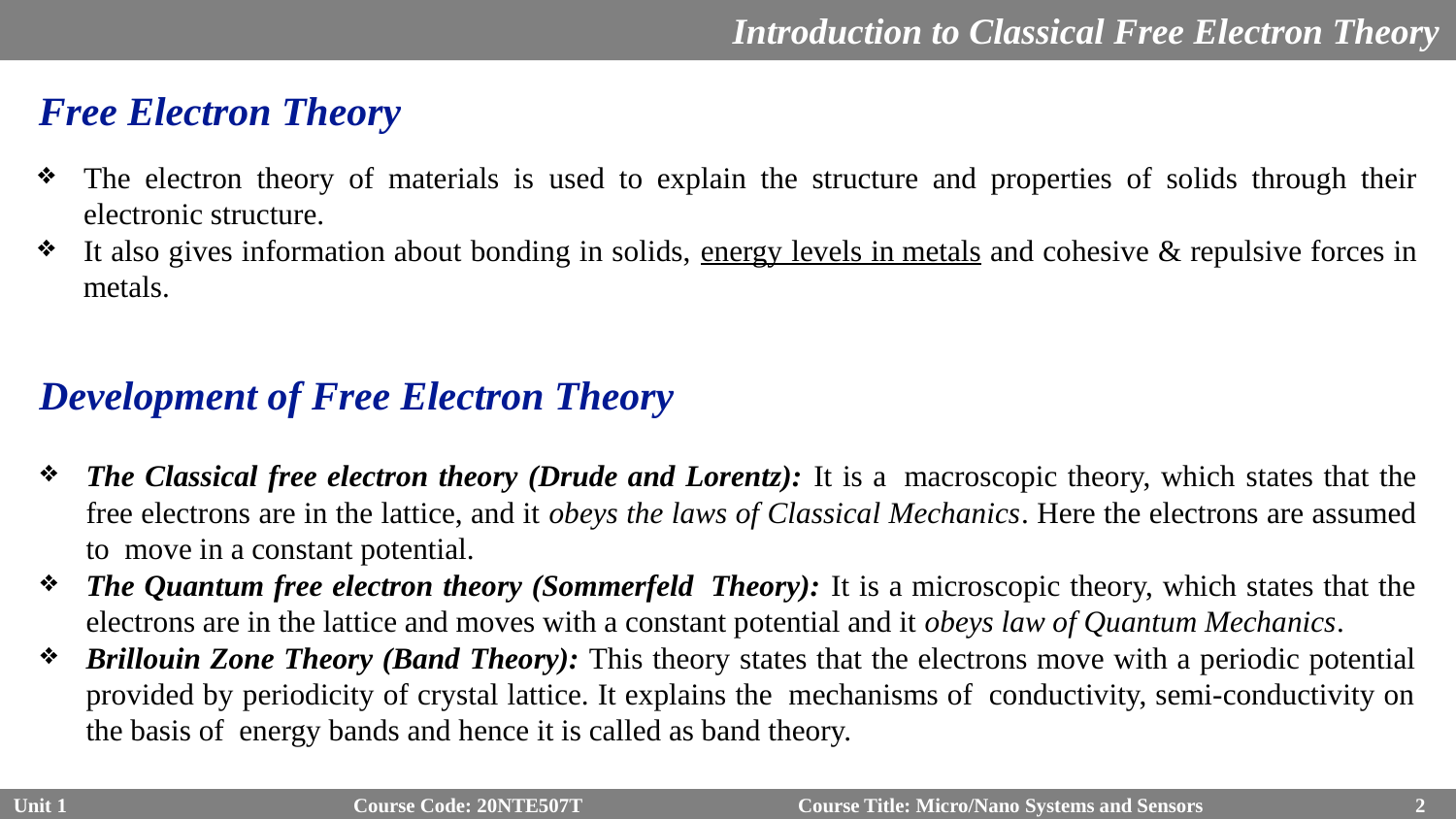

Introduction to Classical Free Electron Theory
Free Electron Theory
The electron theory of materials is used to explain the structure and properties of solids through their electronic structure.
It also gives information about bonding in solids, energy levels in metals and cohesive & repulsive forces in metals.
Development of Free Electron Theory
The Classical free electron theory (Drude and Lorentz): It is a  macroscopic theory, which states that the free electrons are in the lattice, and it obeys the laws of Classical Mechanics. Here the electrons are assumed to  move in a constant potential.
The Quantum free electron theory (Sommerfeld  Theory): It is a microscopic theory, which states that the electrons are in the lattice and moves with a constant potential and it obeys law of Quantum Mechanics.
Brillouin Zone Theory (Band Theory): This theory states that the electrons move with a periodic potential provided by periodicity of crystal lattice. It explains the  mechanisms of  conductivity, semi-conductivity on the basis of  energy bands and hence it is called as band theory.
2